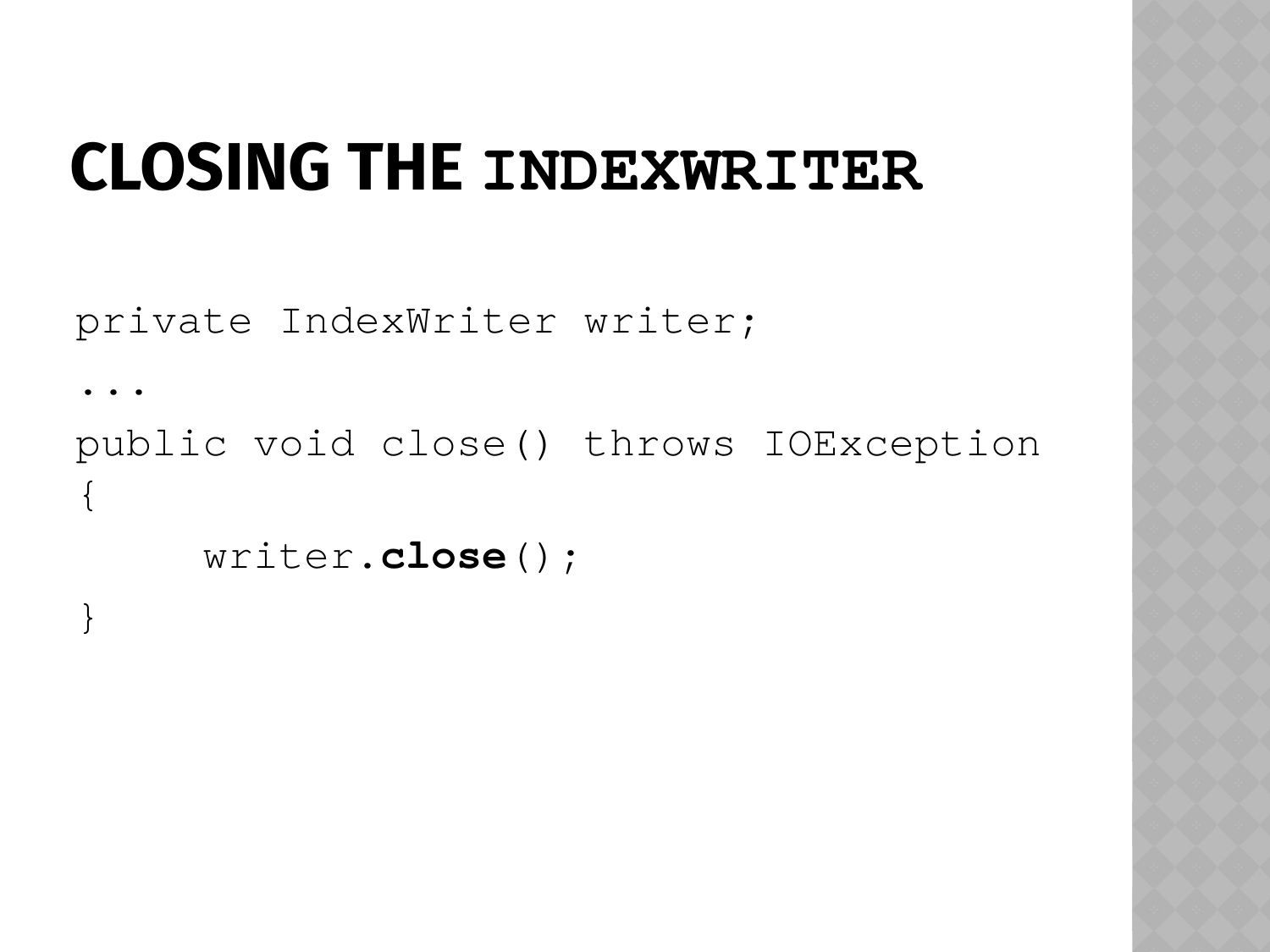

# Closing the IndexWriter

private IndexWriter writer;
...
public void close() throws IOException {
	writer.close();
}